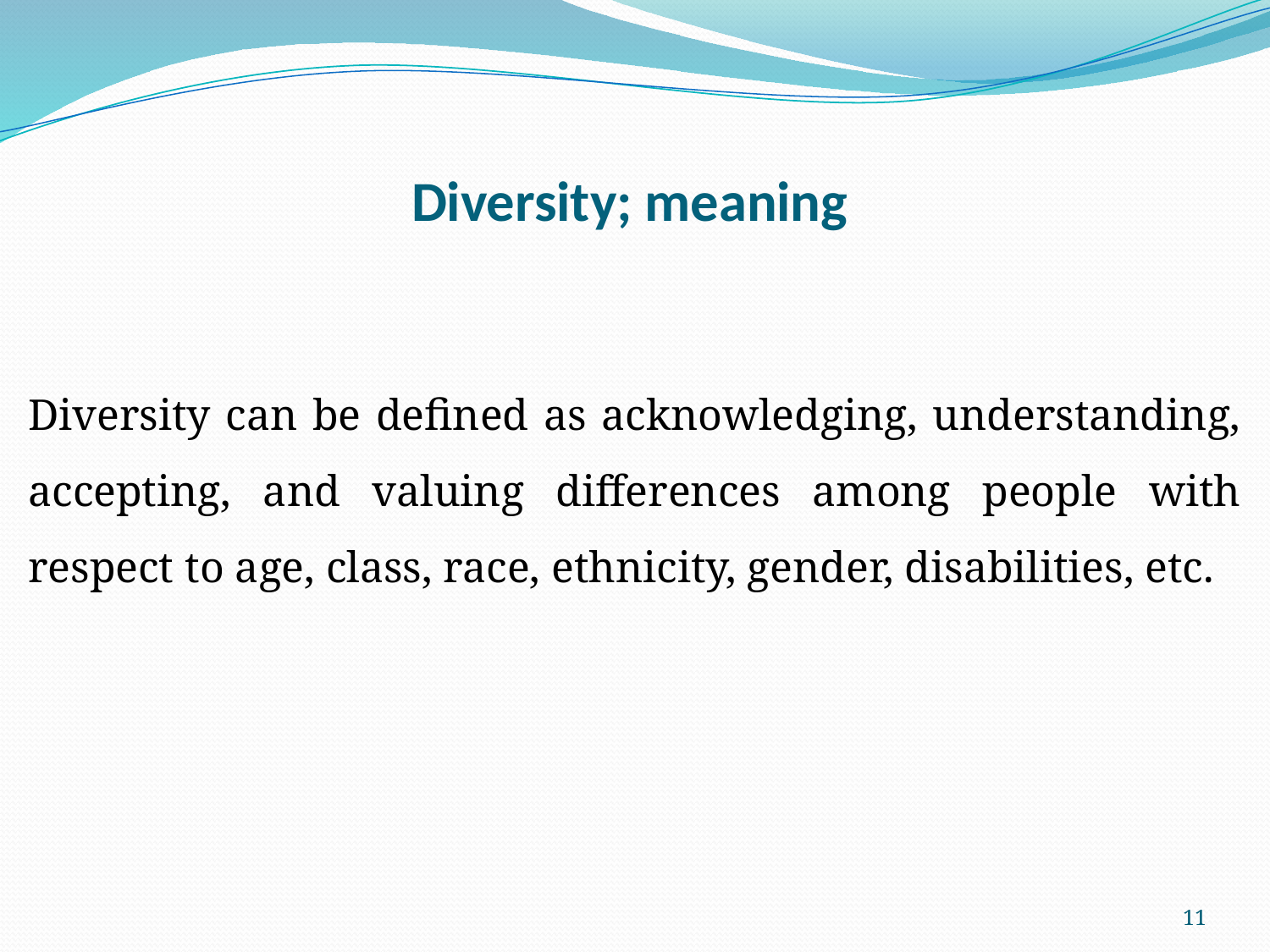

# Diversity; meaning
Diversity can be defined as acknowledging, understanding,
accepting, and valuing differences among people with
respect to age, class, race, ethnicity, gender, disabilities, etc.
11